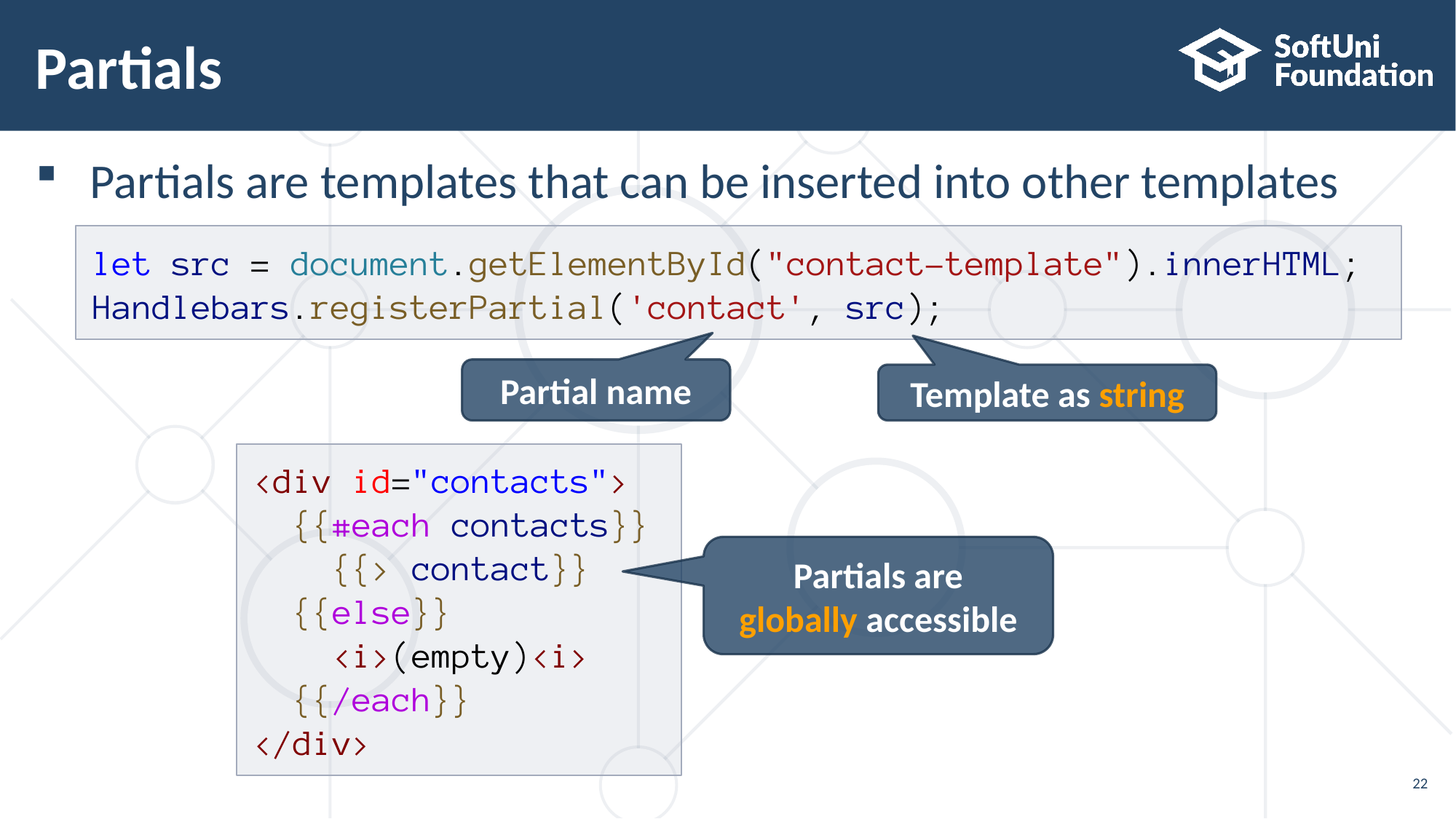

# Partials
Partials are templates that can be inserted into other templates
let src = document.getElementById("contact-template").innerHTML;
Handlebars.registerPartial('contact', src);
Partial name
Template as string
<div id="contacts">
  {{#each contacts}}
    {{> contact}}
  {{else}}
    <i>(empty)<i>
  {{/each}}
</div>
Partials are
globally accessible
22